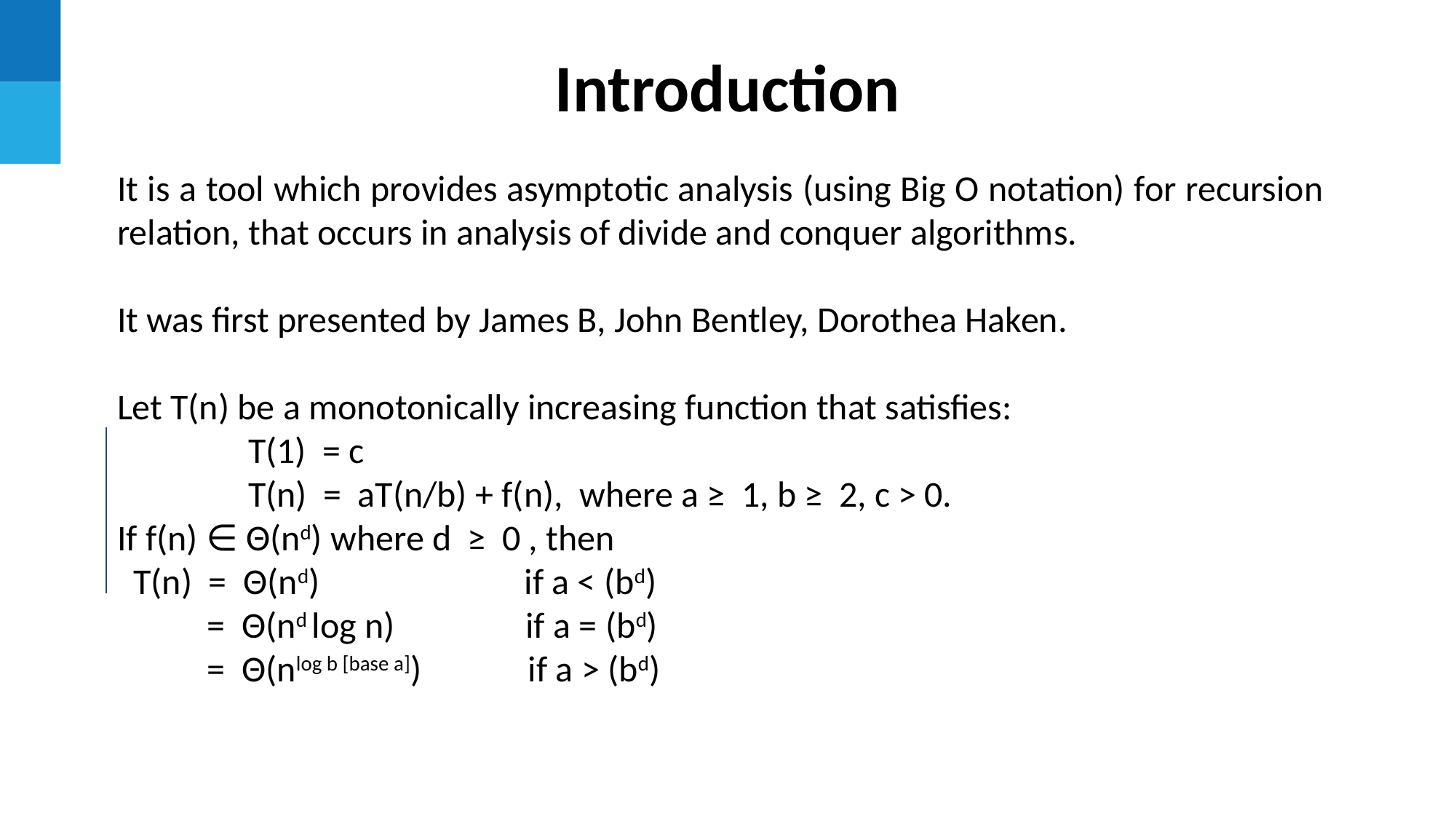

Introduction
It is a tool which provides asymptotic analysis (using Big O notation) for recursion     relation, that occurs in analysis of divide and conquer algorithms.

It was first presented by James B, John Bentley, Dorothea Haken.

Let T(n) be a monotonically increasing function that satisfies:
                T(1)  = c
                T(n)  =  aT(n/b) + f(n),  where a ≥  1, b ≥  2, c > 0.
If f(n) ∈ Θ(nd) where d  ≥  0 , then
  T(n)  =  Θ(nd)                         if a < (bd)
           =  Θ(nd log n)                if a = (bd)
           =  Θ(nlog b [base a])             if a > (bd)